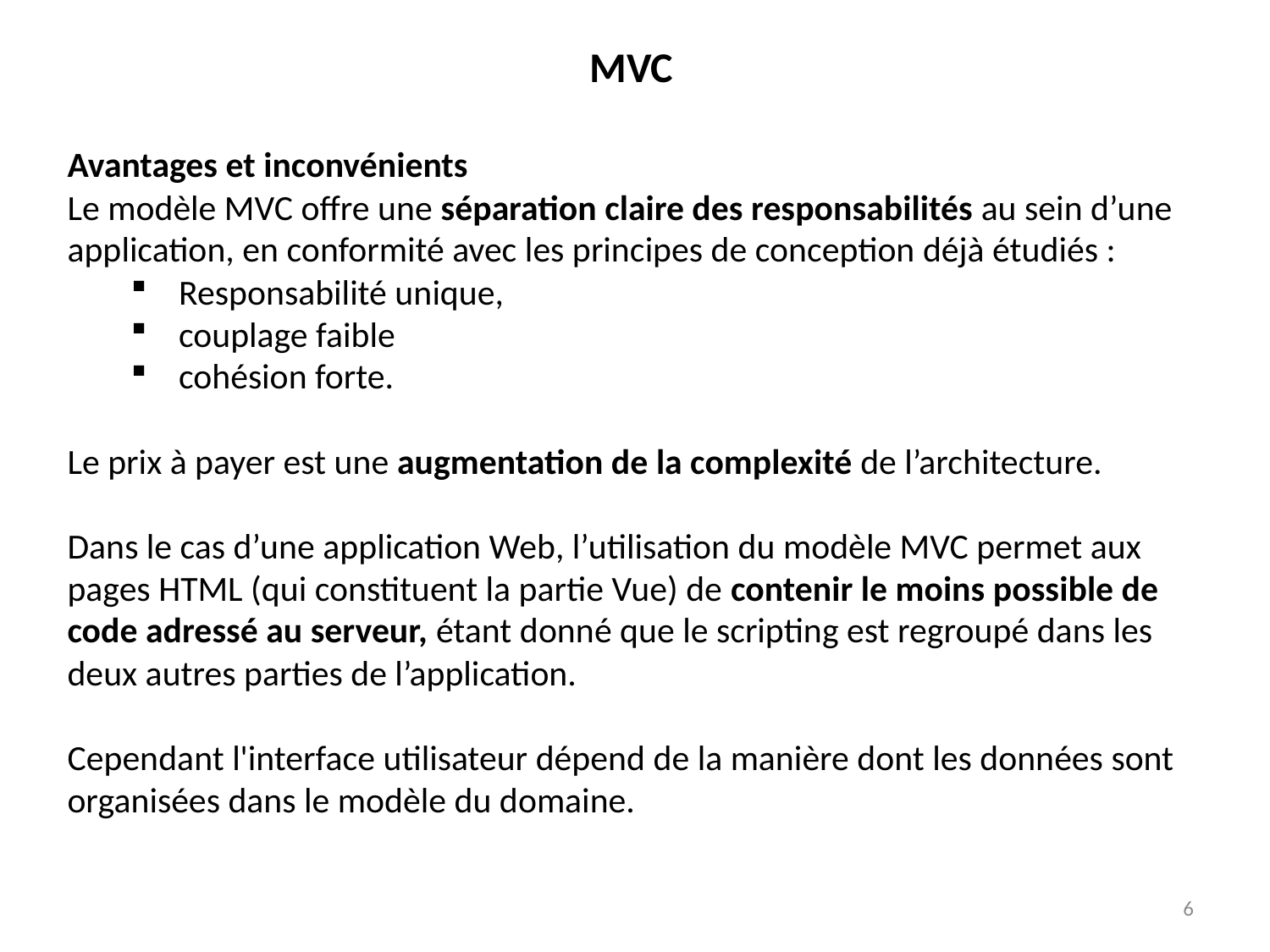

MVC
Avantages et inconvénients
Le modèle MVC offre une séparation claire des responsabilités au sein d’une application, en conformité avec les principes de conception déjà étudiés :
Responsabilité unique,
couplage faible
cohésion forte.

Le prix à payer est une augmentation de la complexité de l’architecture.

Dans le cas d’une application Web, l’utilisation du modèle MVC permet aux pages HTML (qui constituent la partie Vue) de contenir le moins possible de code adressé au serveur, étant donné que le scripting est regroupé dans les deux autres parties de l’application.

Cependant l'interface utilisateur dépend de la manière dont les données sont organisées dans le modèle du domaine.
6